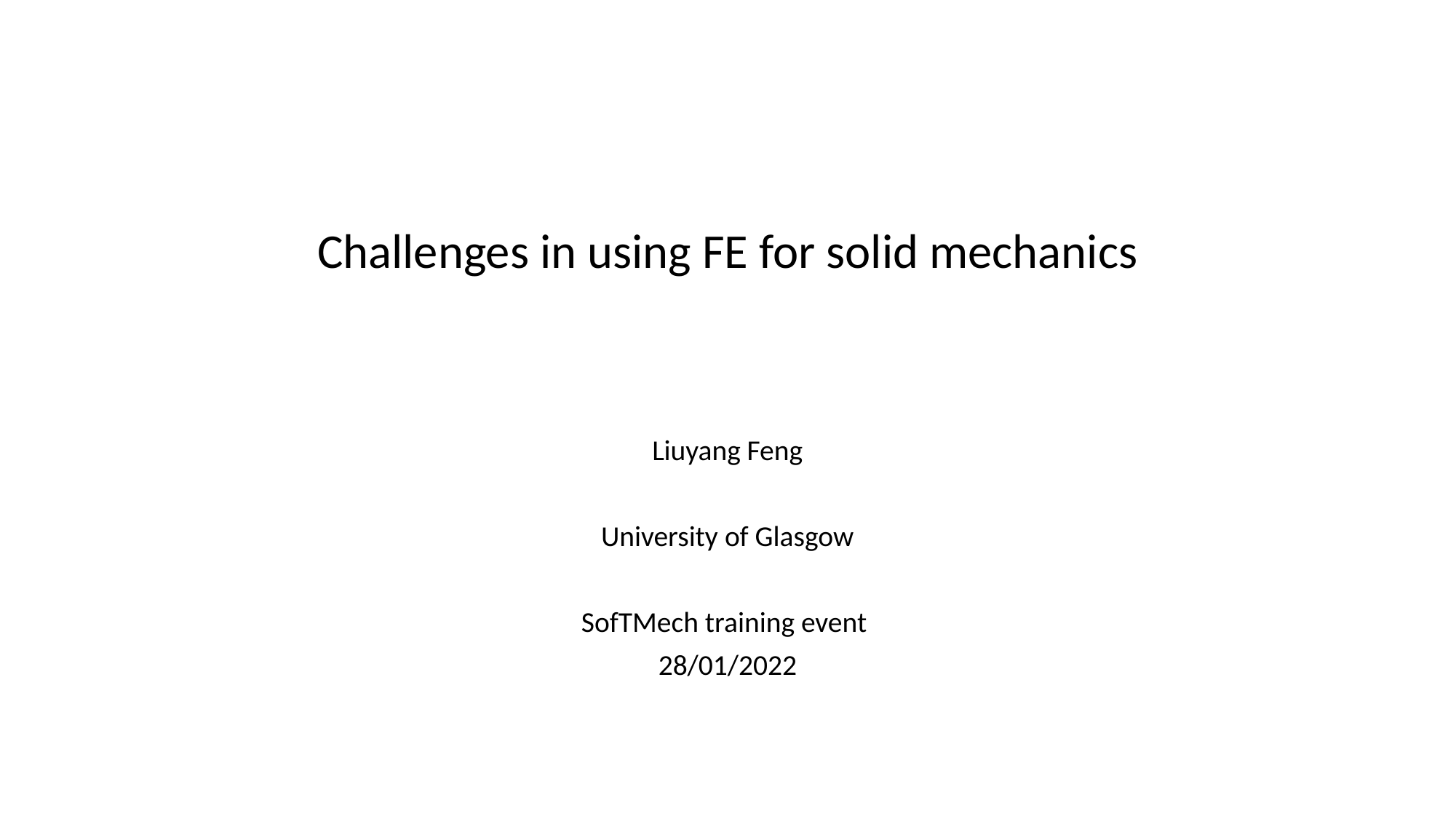

# Challenges in using FE for solid mechanics
Liuyang Feng

University of Glasgow

SofTMech training event
28/01/2022